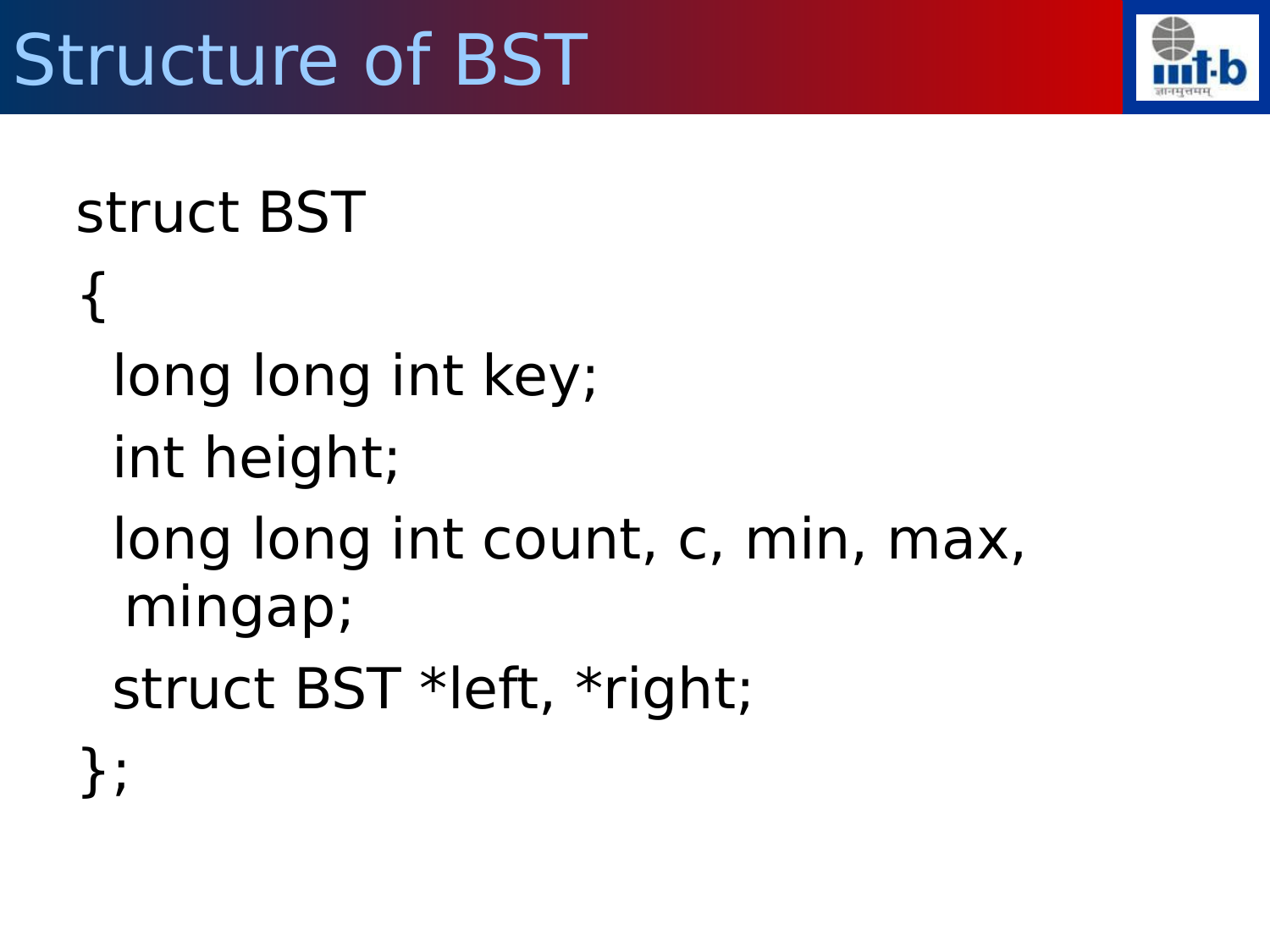

Structure of BST
struct BST
{
  long long int key;
  int height;
  long long int count, c, min, max, mingap;
  struct BST *left, *right;
};